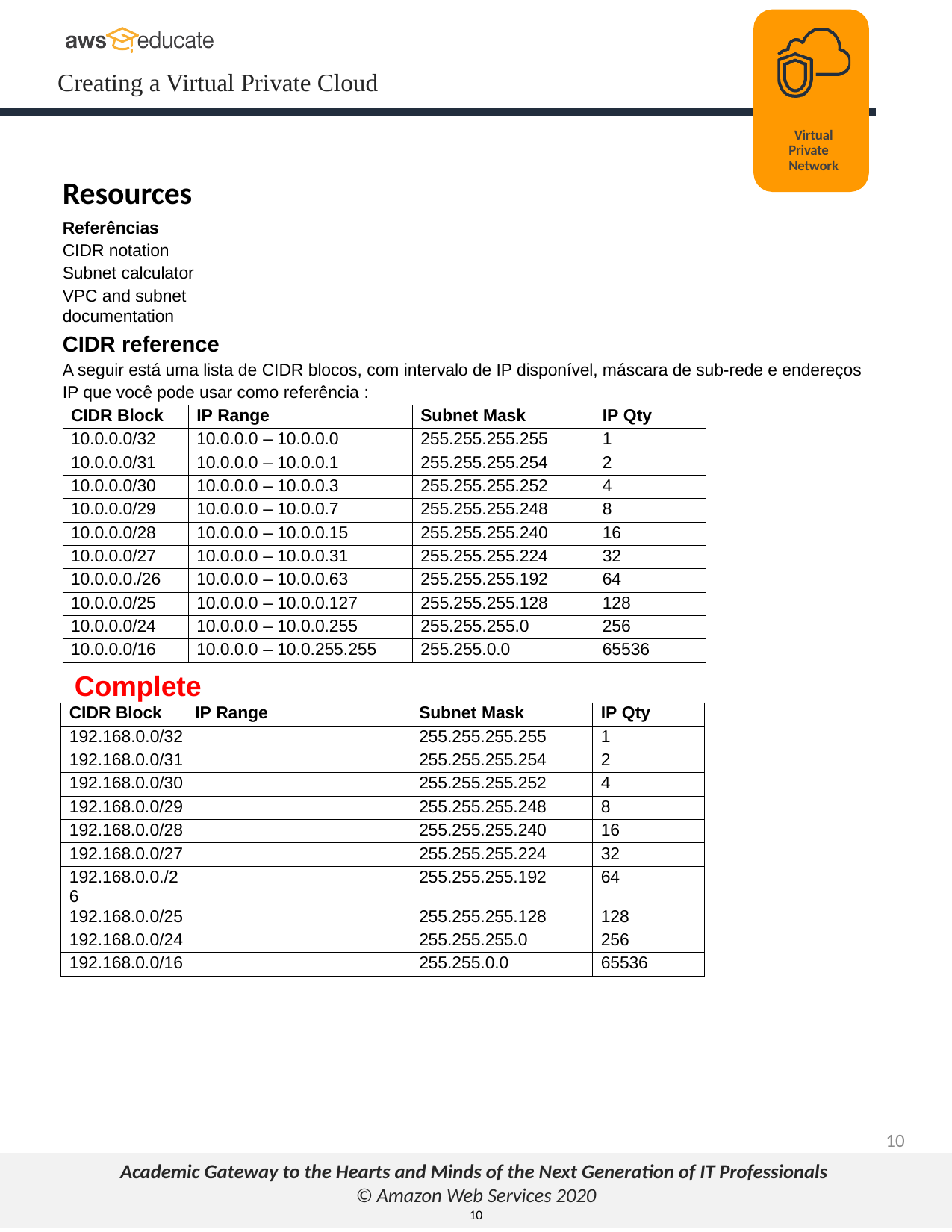

Virtual  Private  Network
Resources
Referências  CIDR notation  Subnet calculator
VPC and subnet documentation
CIDR reference
A seguir está uma lista de CIDR blocos, com intervalo de IP disponível, máscara de sub-rede e endereços IP que você pode usar como referência :
| CIDR Block | IP Range | Subnet Mask | IP Qty |
| --- | --- | --- | --- |
| 10.0.0.0/32 | 10.0.0.0 – 10.0.0.0 | 255.255.255.255 | 1 |
| 10.0.0.0/31 | 10.0.0.0 – 10.0.0.1 | 255.255.255.254 | 2 |
| 10.0.0.0/30 | 10.0.0.0 – 10.0.0.3 | 255.255.255.252 | 4 |
| 10.0.0.0/29 | 10.0.0.0 – 10.0.0.7 | 255.255.255.248 | 8 |
| 10.0.0.0/28 | 10.0.0.0 – 10.0.0.15 | 255.255.255.240 | 16 |
| 10.0.0.0/27 | 10.0.0.0 – 10.0.0.31 | 255.255.255.224 | 32 |
| 10.0.0.0./26 | 10.0.0.0 – 10.0.0.63 | 255.255.255.192 | 64 |
| 10.0.0.0/25 | 10.0.0.0 – 10.0.0.127 | 255.255.255.128 | 128 |
| 10.0.0.0/24 | 10.0.0.0 – 10.0.0.255 | 255.255.255.0 | 256 |
| 10.0.0.0/16 | 10.0.0.0 – 10.0.255.255 | 255.255.0.0 | 65536 |
Complete
| CIDR Block | IP Range | Subnet Mask | IP Qty |
| --- | --- | --- | --- |
| 192.168.0.0/32 |  | 255.255.255.255 | 1 |
| 192.168.0.0/31 |  | 255.255.255.254 | 2 |
| 192.168.0.0/30 |  | 255.255.255.252 | 4 |
| 192.168.0.0/29 |  | 255.255.255.248 | 8 |
| 192.168.0.0/28 |  | 255.255.255.240 | 16 |
| 192.168.0.0/27 |  | 255.255.255.224 | 32 |
| 192.168.0.0./26 |  | 255.255.255.192 | 64 |
| 192.168.0.0/25 |  | 255.255.255.128 | 128 |
| 192.168.0.0/24 |  | 255.255.255.0 | 256 |
| 192.168.0.0/16 |  | 255.255.0.0 | 65536 |
10